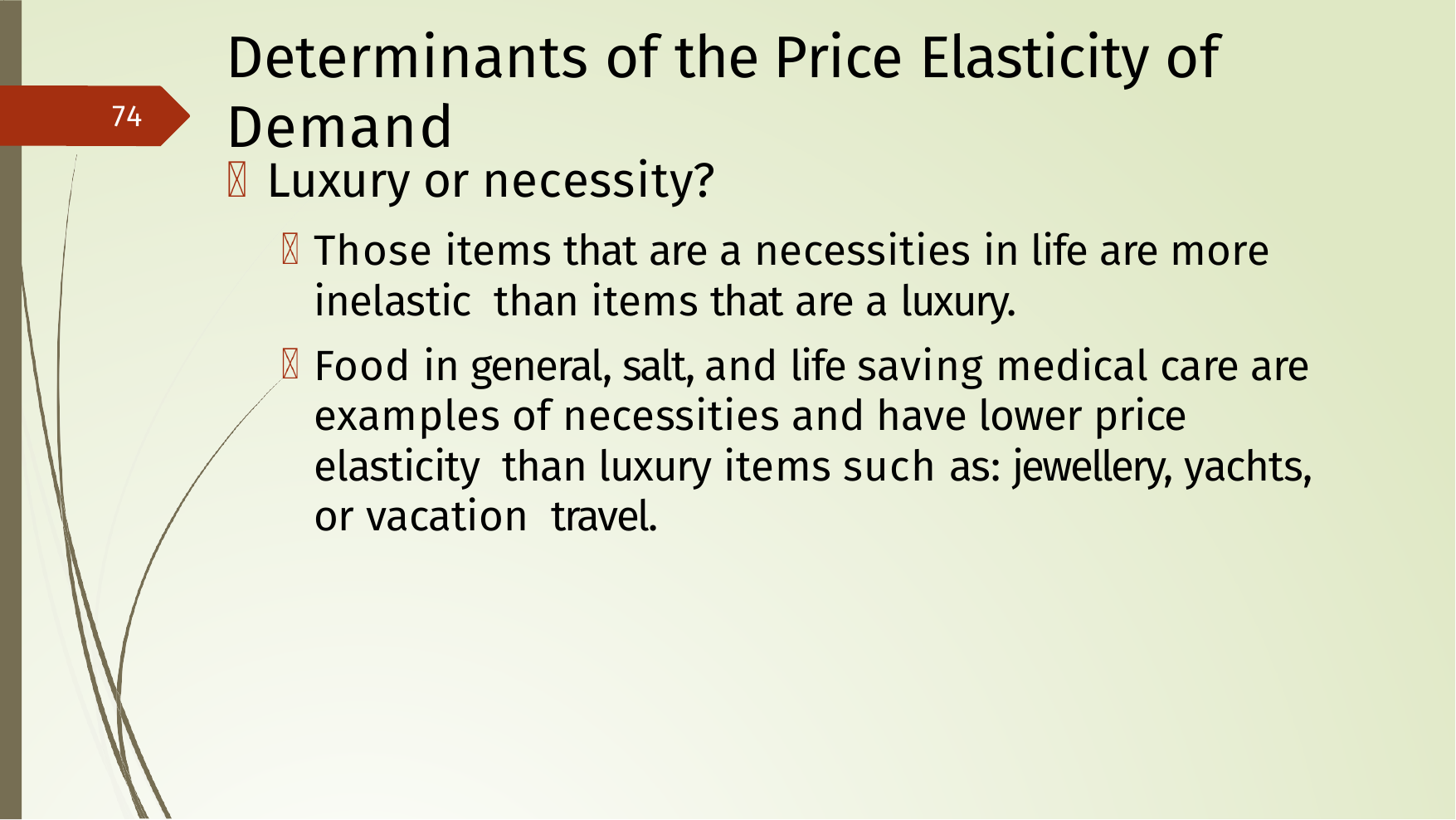

# Determinants of the Price Elasticity of  Demand
74
Luxury or necessity?
Those items that are a necessities in life are more inelastic  than items that are a luxury.
Food in general, salt, and life saving medical care are  examples of necessities and have lower price elasticity  than luxury items such as: jewellery, yachts, or vacation  travel.